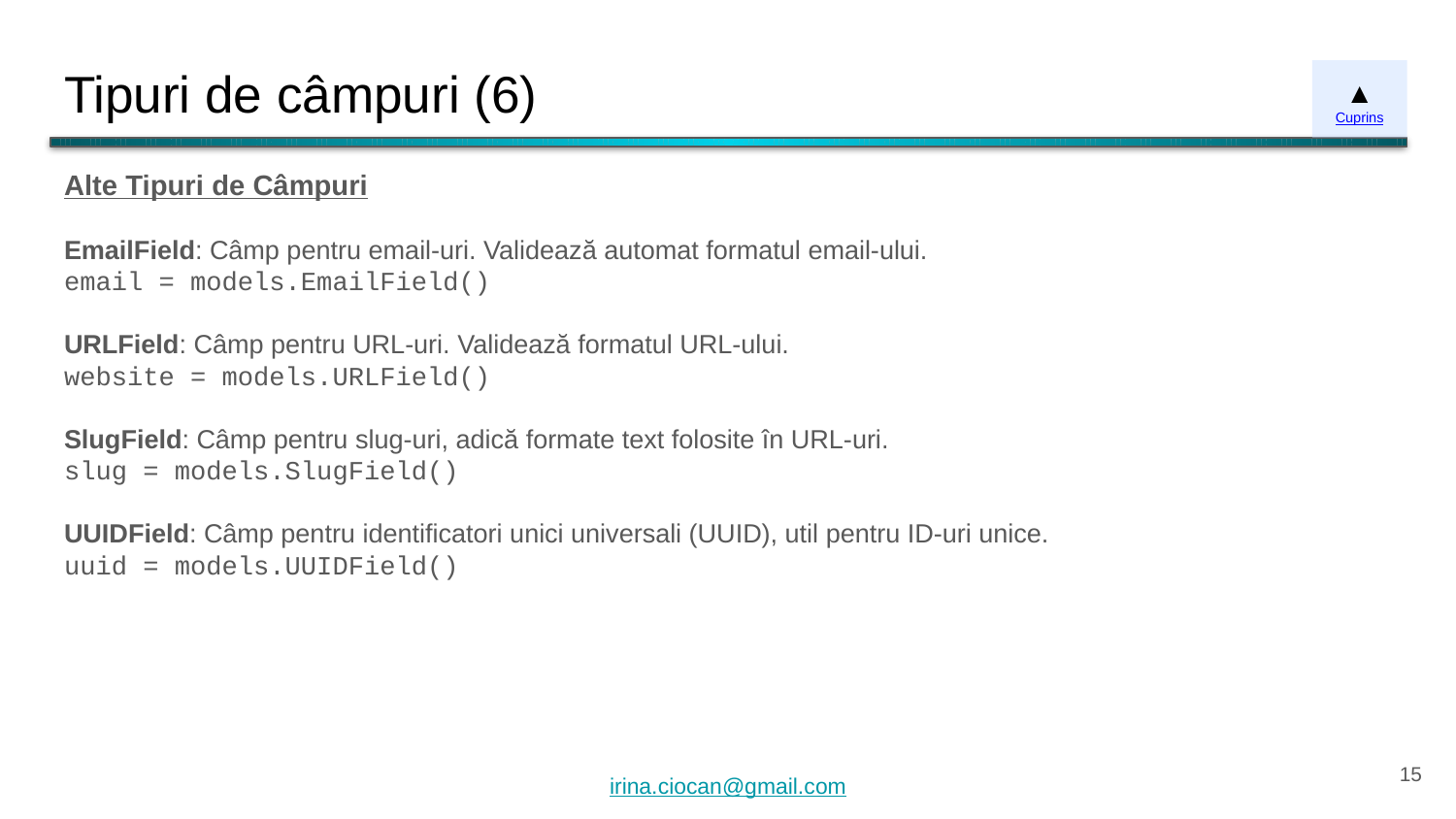

# Tipuri de câmpuri (6)
▲
Cuprins

Alte Tipuri de Câmpuri

EmailField: Câmp pentru email-uri. Validează automat formatul email-ului.
email = models.EmailField()

URLField: Câmp pentru URL-uri. Validează formatul URL-ului.
website = models.URLField()

SlugField: Câmp pentru slug-uri, adică formate text folosite în URL-uri.
slug = models.SlugField()

UUIDField: Câmp pentru identificatori unici universali (UUID), util pentru ID-uri unice.
uuid = models.UUIDField()

15
irina.ciocan@gmail.com